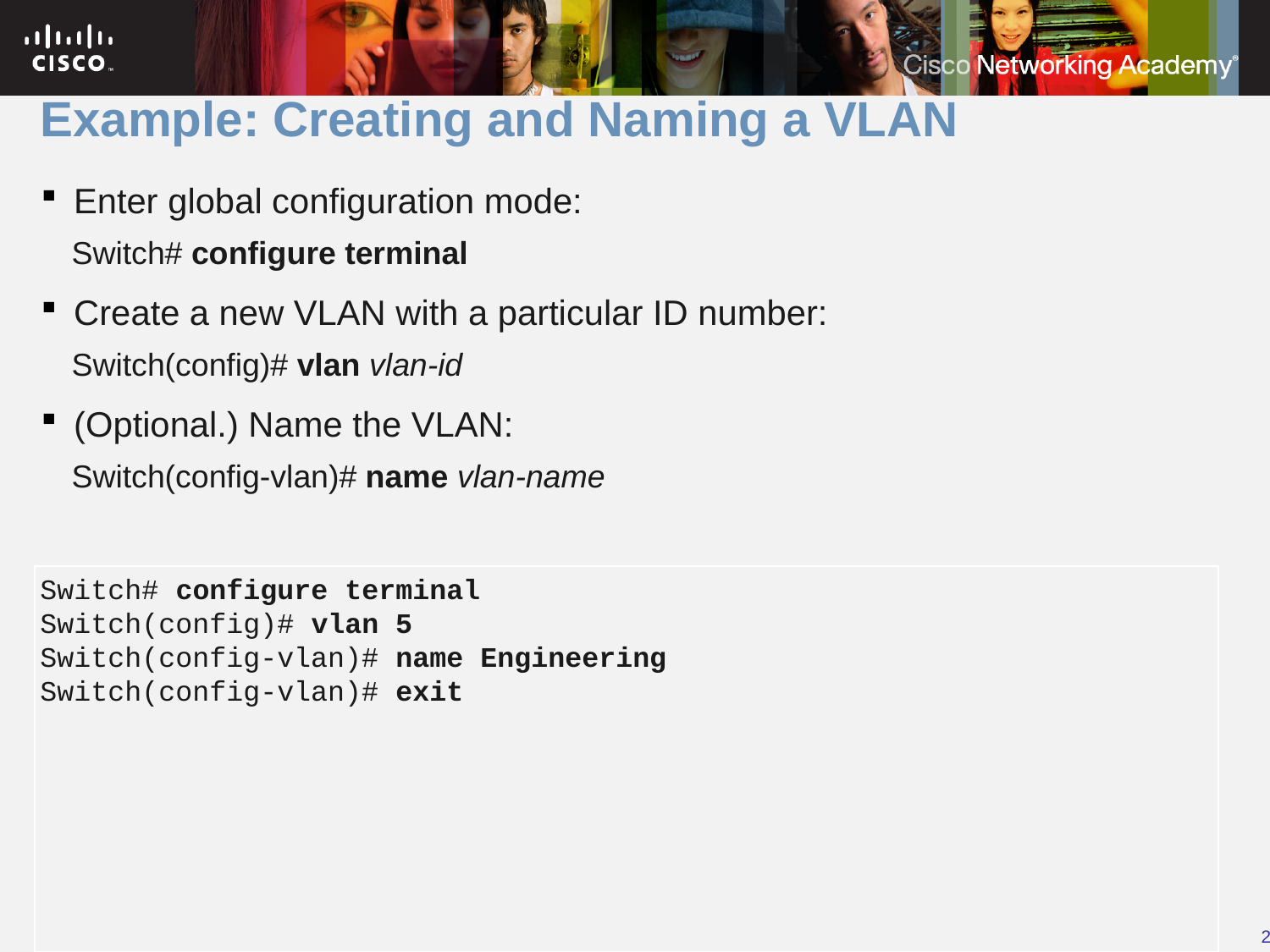

# Example: Creating and Naming a VLAN
Enter global configuration mode:
Switch# configure terminal
Create a new VLAN with a particular ID number:
Switch(config)# vlan vlan-id
(Optional.) Name the VLAN:
Switch(config-vlan)# name vlan-name
Switch# configure terminal
Switch(config)# vlan 5
Switch(config-vlan)# name Engineering
Switch(config-vlan)# exit